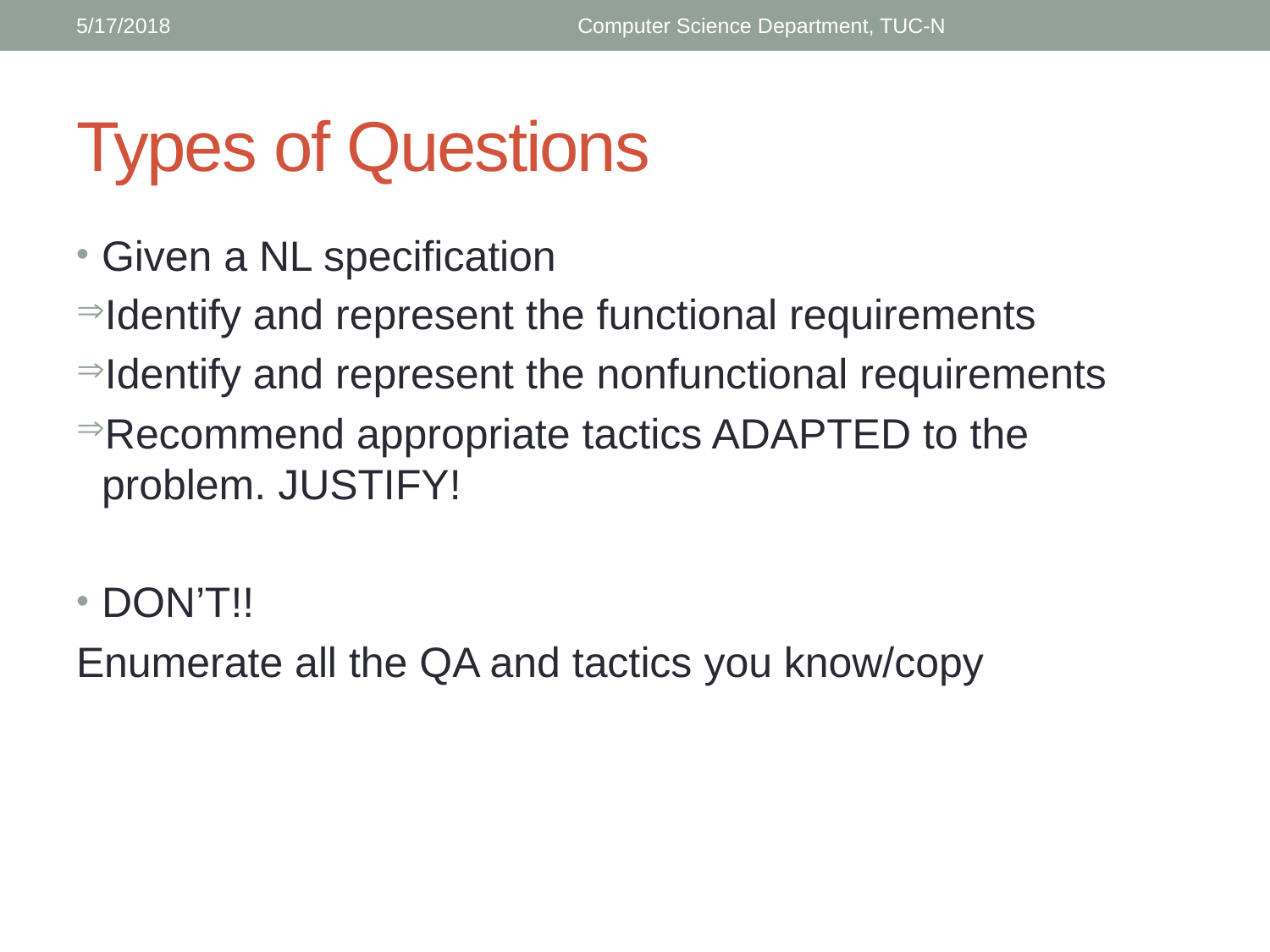

5/17/2018
Computer Science Department, TUC-N
# Types of Questions
Given a NL specification
Identify and represent the functional requirements
Identify and represent the nonfunctional requirements
Recommend appropriate tactics ADAPTED to the problem. JUSTIFY!

DON’T!!
Enumerate all the QA and tactics you know/copy